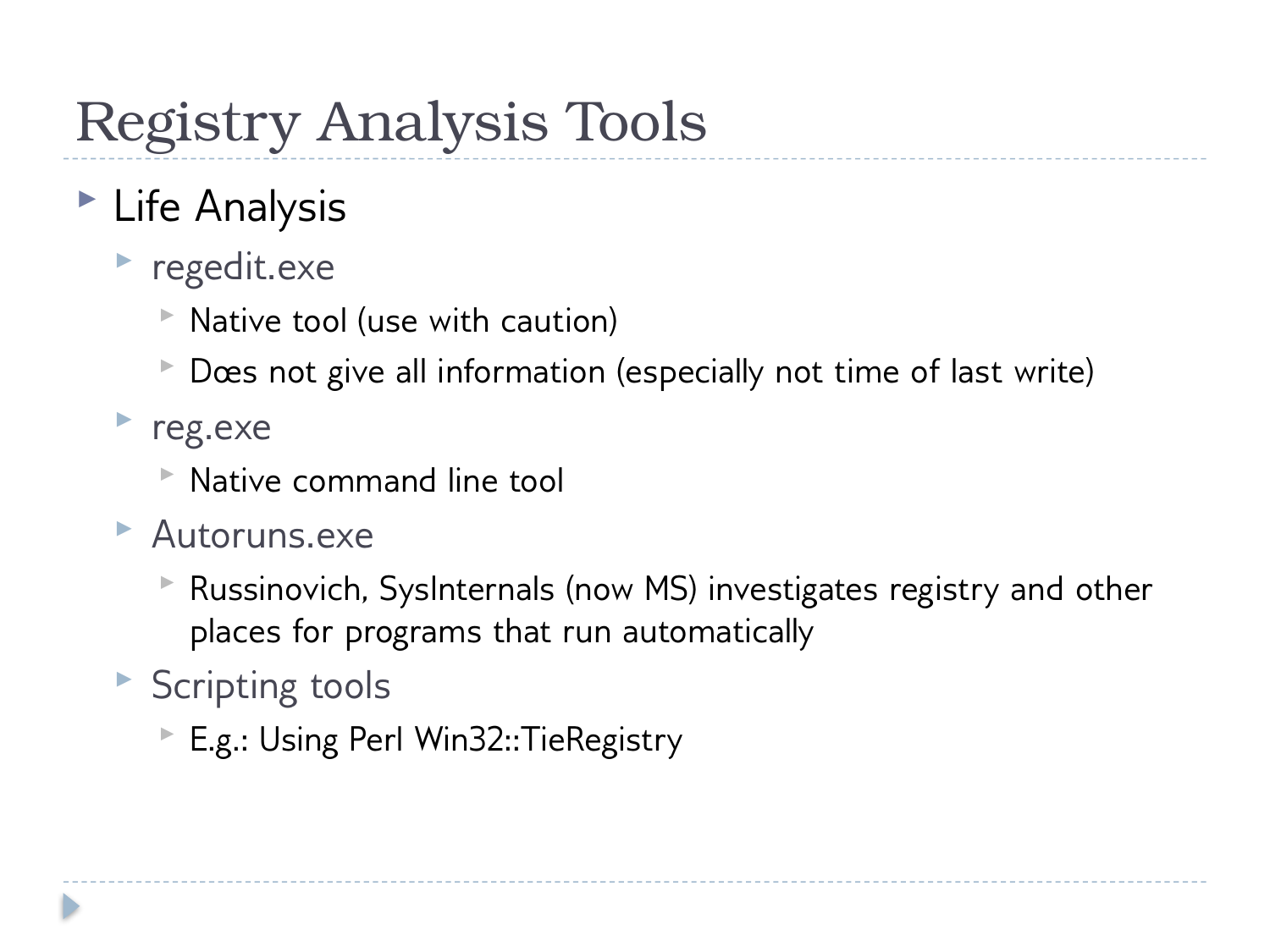

# Registry Analysis Tools
Life Analysis
regedit.exe
Native tool (use with caution)
Does not give all information (especially not time of last write)
reg.exe
Native command line tool
Autoruns.exe
Russinovich, SysInternals (now MS) investigates registry and other places for programs that run automatically
Scripting tools
E.g.: Using Perl Win32::TieRegistry